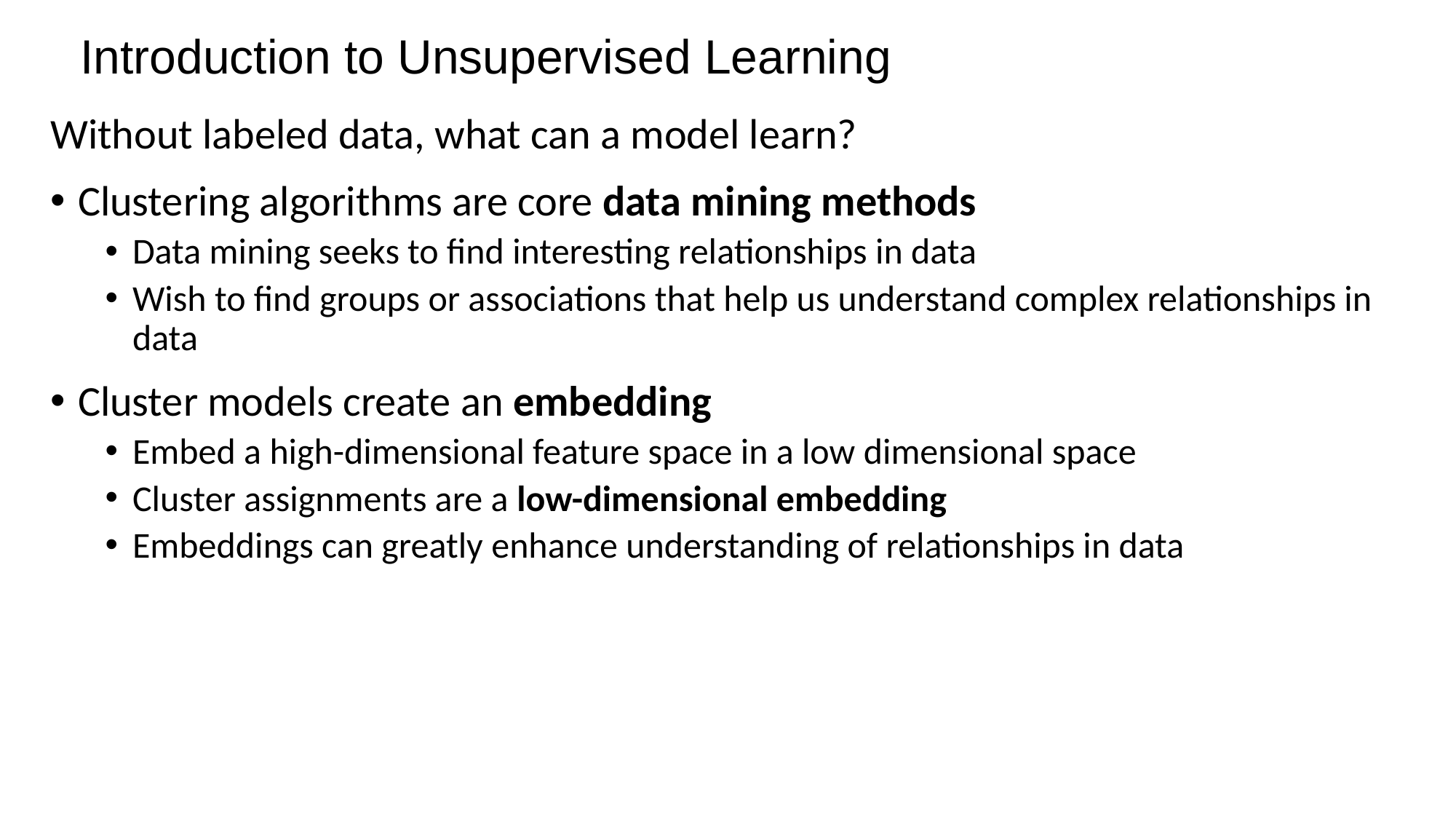

# Introduction to Unsupervised Learning
Without labeled data, what can a model learn?
Clustering algorithms are core data mining methods
Data mining seeks to find interesting relationships in data
Wish to find groups or associations that help us understand complex relationships in data
Cluster models create an embedding
Embed a high-dimensional feature space in a low dimensional space
Cluster assignments are a low-dimensional embedding
Embeddings can greatly enhance understanding of relationships in data